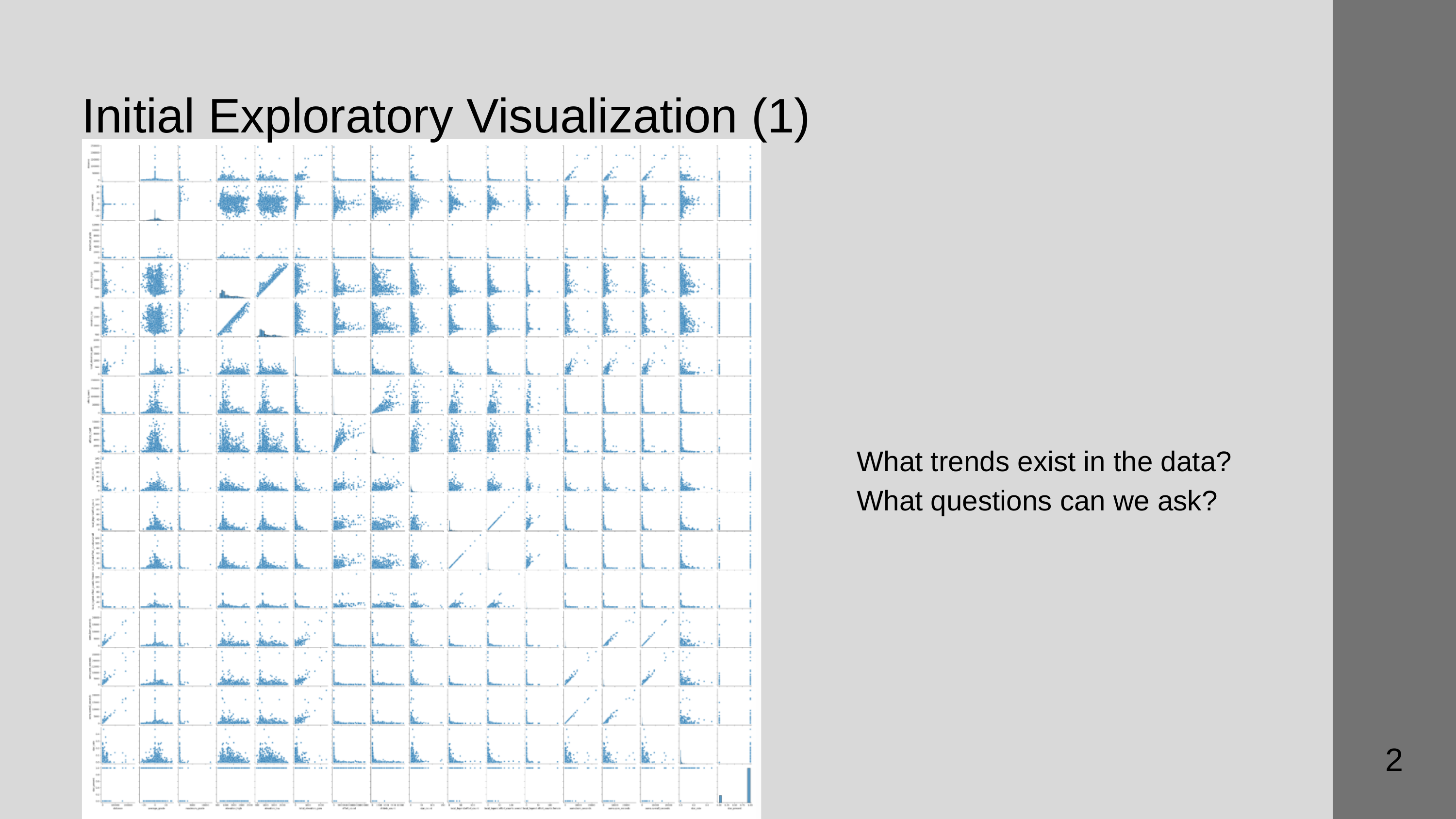

Initial Exploratory Visualization (1)

What trends exist in the data?
What questions can we ask?
2